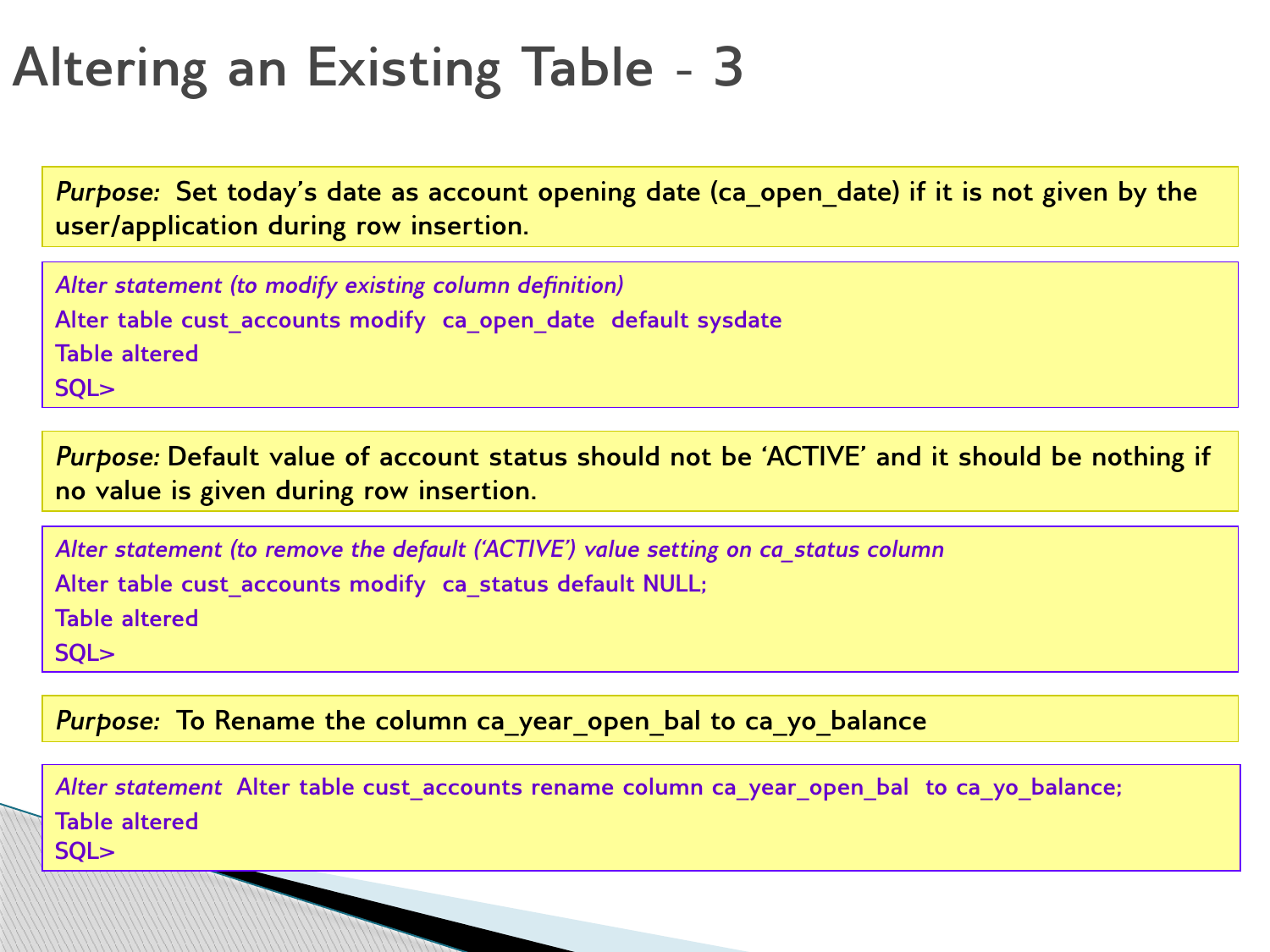

# Altering an Existing Table - 3
Purpose:  Set today’s date as account opening date (ca_open_date) if it is not given by the user/application during row insertion.
Alter statement (to modify existing column definition)
Alter table cust_accounts modify  ca_open_date  default sysdate
Table altered
SQL>
Purpose: Default value of account status should not be ‘ACTIVE’ and it should be nothing if no value is given during row insertion.
Alter statement (to remove the default (‘ACTIVE’) value setting on ca_status column
Alter table cust_accounts modify  ca_status default NULL;
Table altered
SQL>
Purpose:  To Rename the column ca_year_open_bal to ca_yo_balance
Alter statement  Alter table cust_accounts rename column ca_year_open_bal  to ca_yo_balance;
Table altered
SQL>